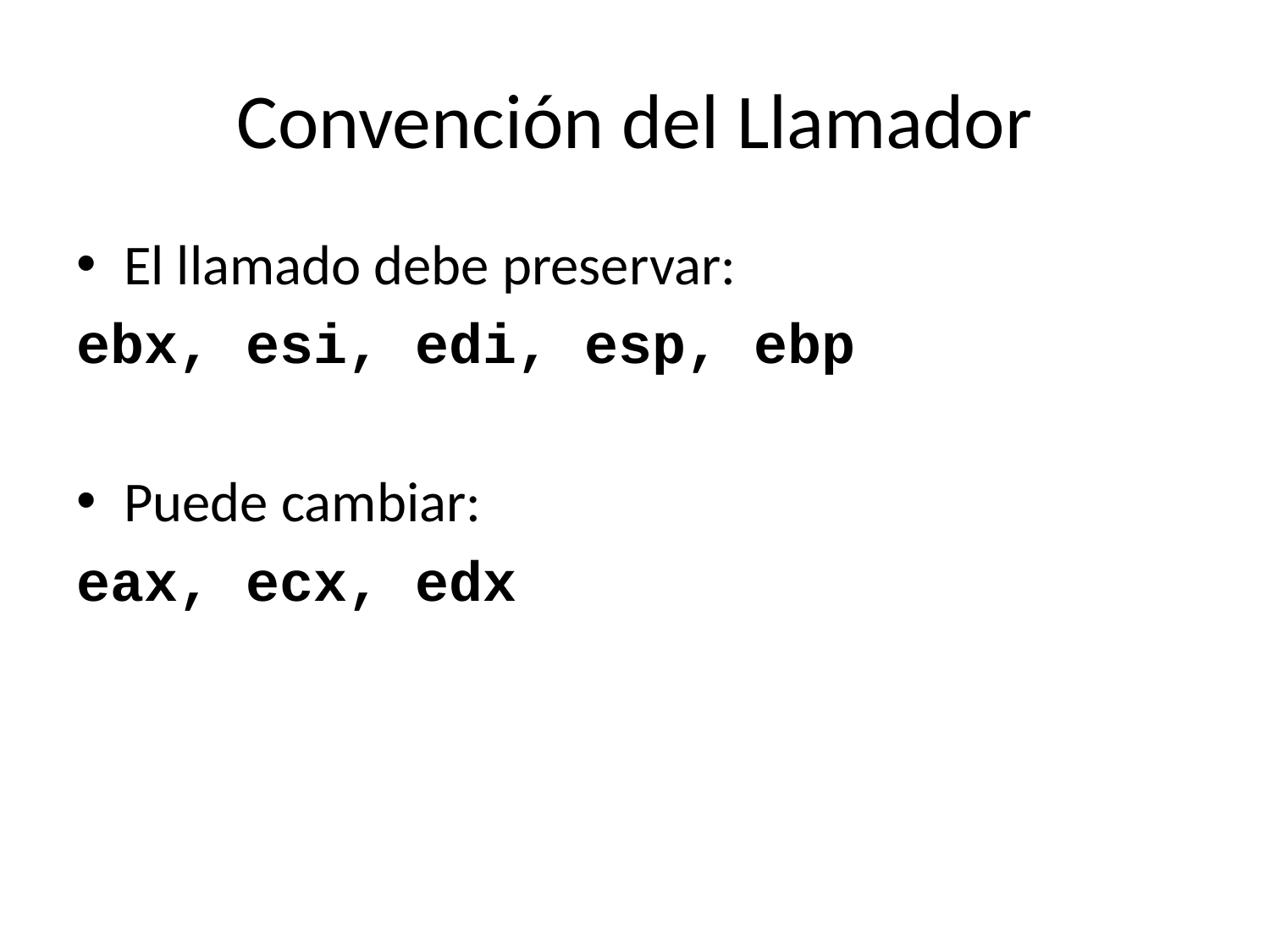

# Convención del Llamador
El llamado debe preservar:
ebx, esi, edi, esp, ebp

Puede cambiar:
eax, ecx, edx